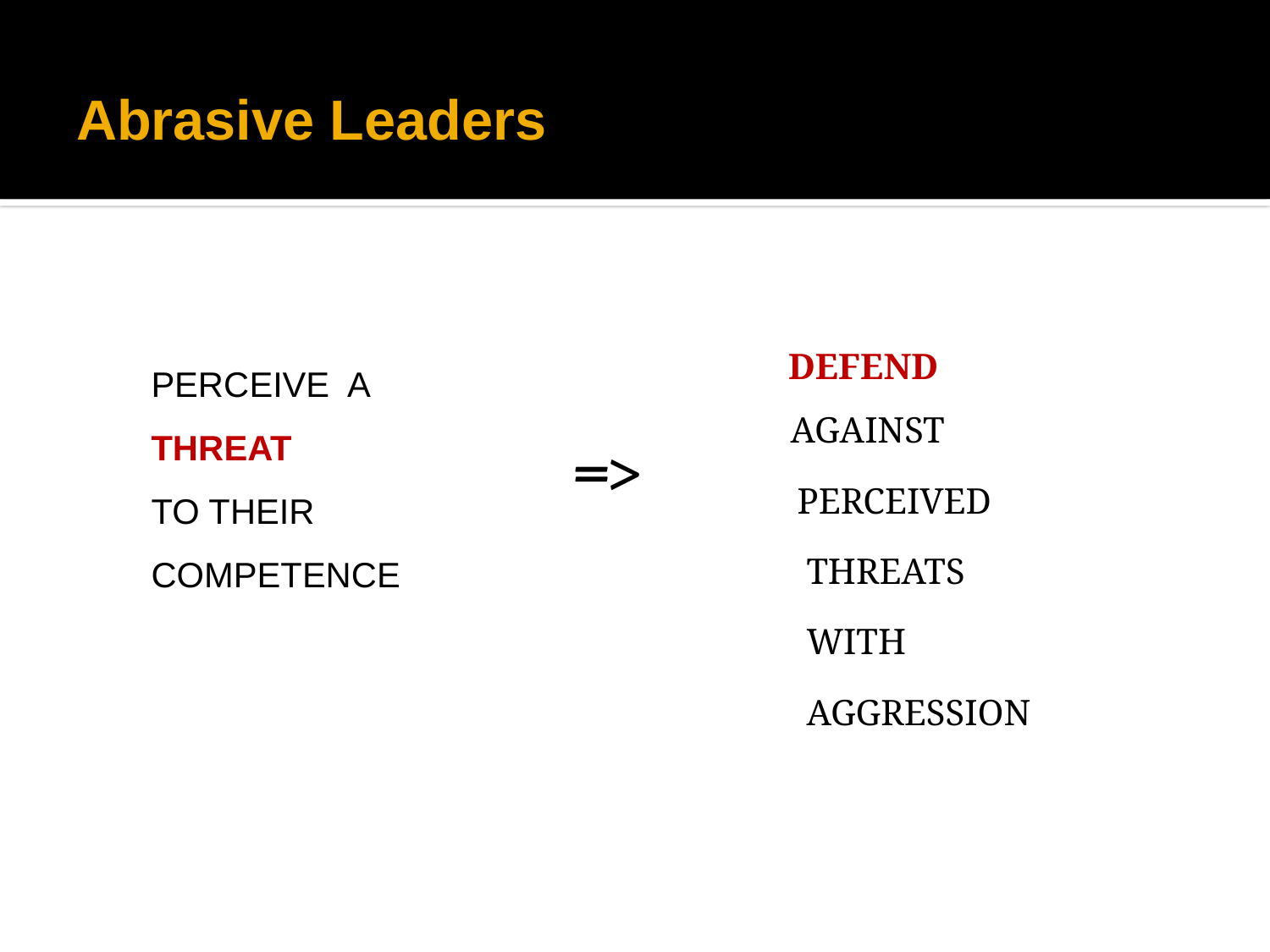

# Abrasive Leaders

     DEFEND           AGAINST
      PERCEIVED
       THREATS
       WITH
       AGGRESSION
PERCEIVE  A
THREAT
TO THEIR
COMPETENCE

=>